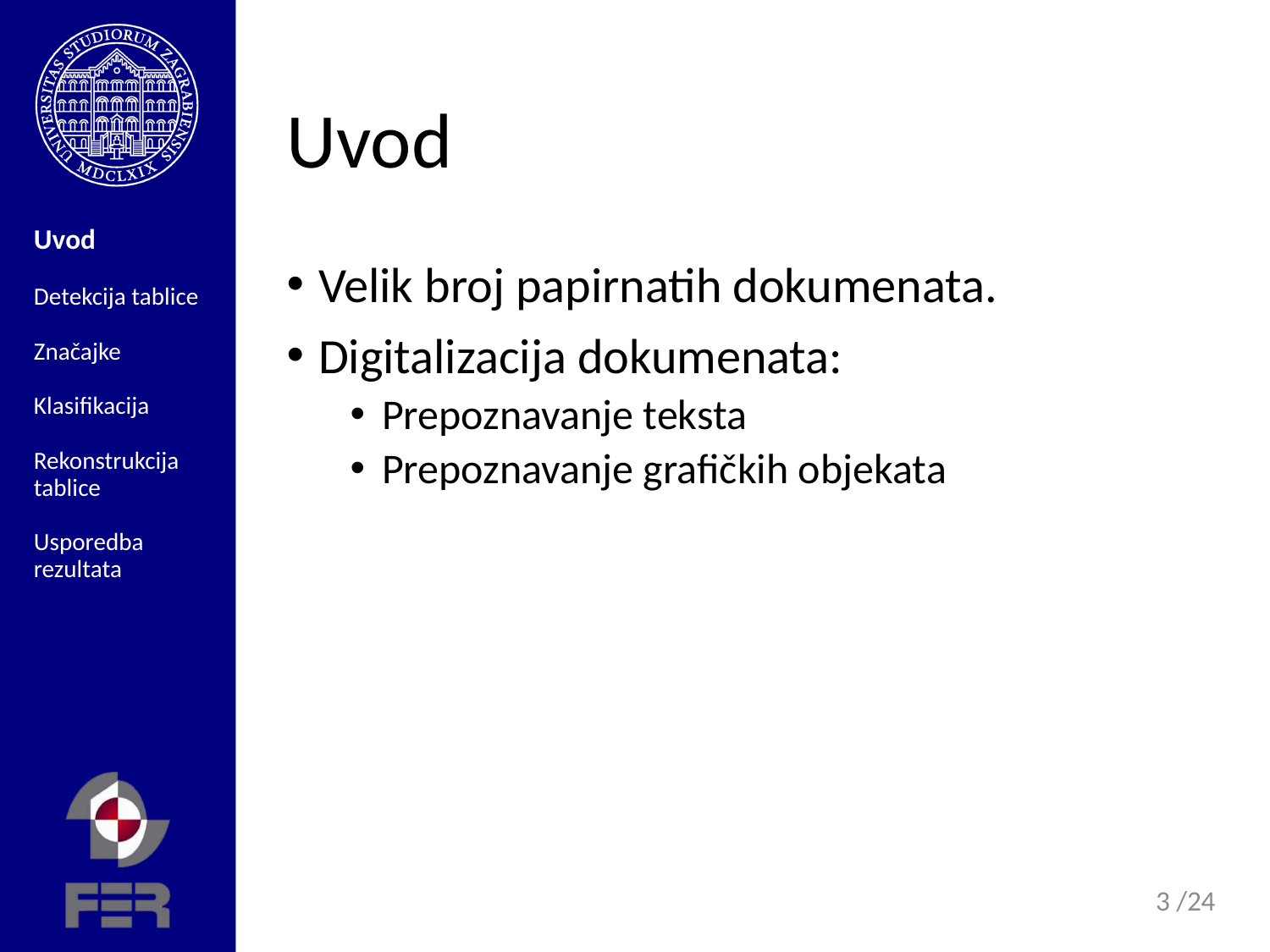

# Uvod
Uvod
Detekcija tablice
Značajke
Klasifikacija
Rekonstrukcija tablice
Usporedba rezultata
Velik broj papirnatih dokumenata.
Digitalizacija dokumenata:
Prepoznavanje teksta
Prepoznavanje grafičkih objekata
3 /24